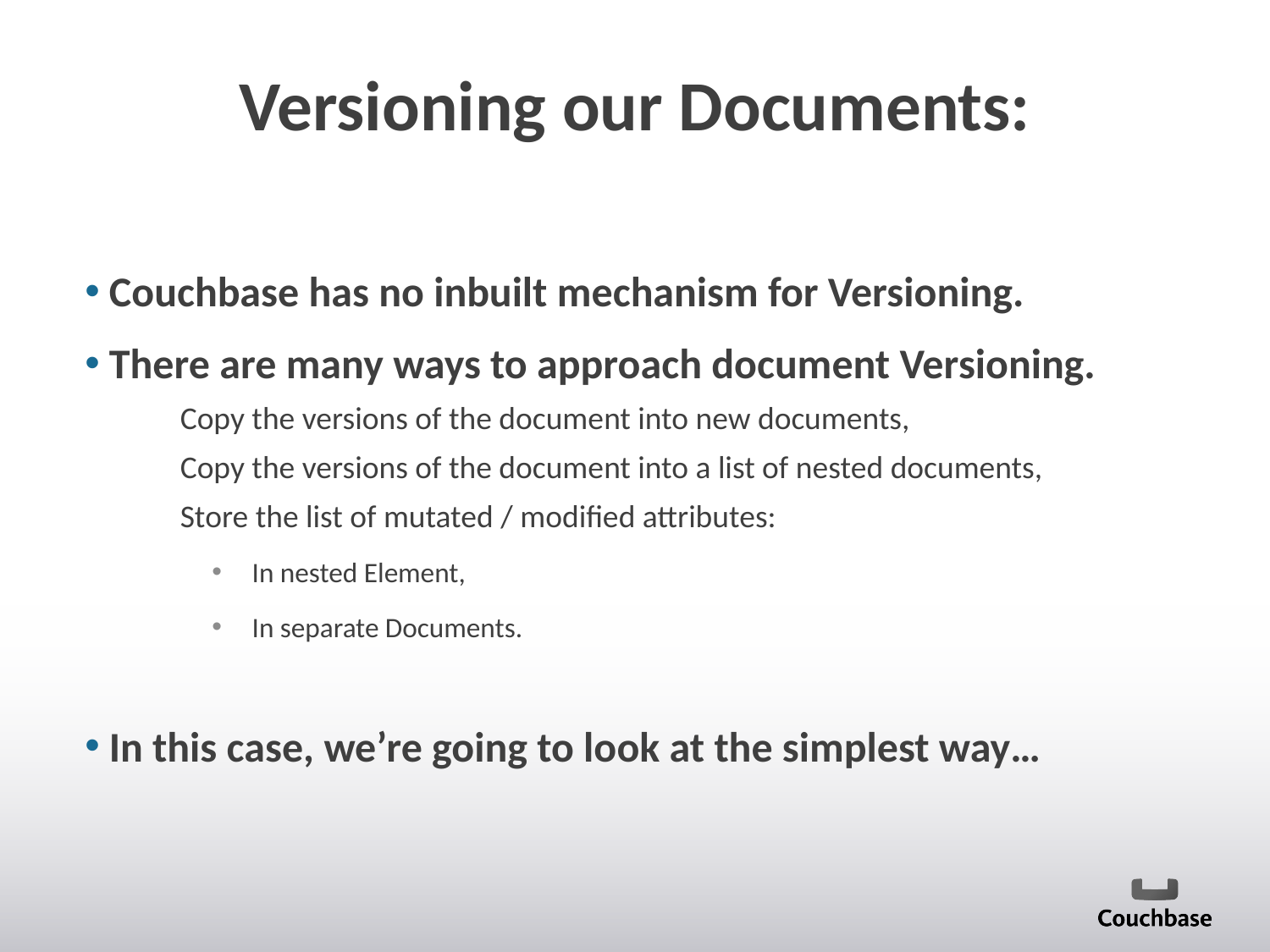

# Versioning our Documents:
Couchbase has no inbuilt mechanism for Versioning.
There are many ways to approach document Versioning.
Copy the versions of the document into new documents,
Copy the versions of the document into a list of nested documents,
Store the list of mutated / modified attributes:
In nested Element,
In separate Documents.

In this case, we’re going to look at the simplest way…